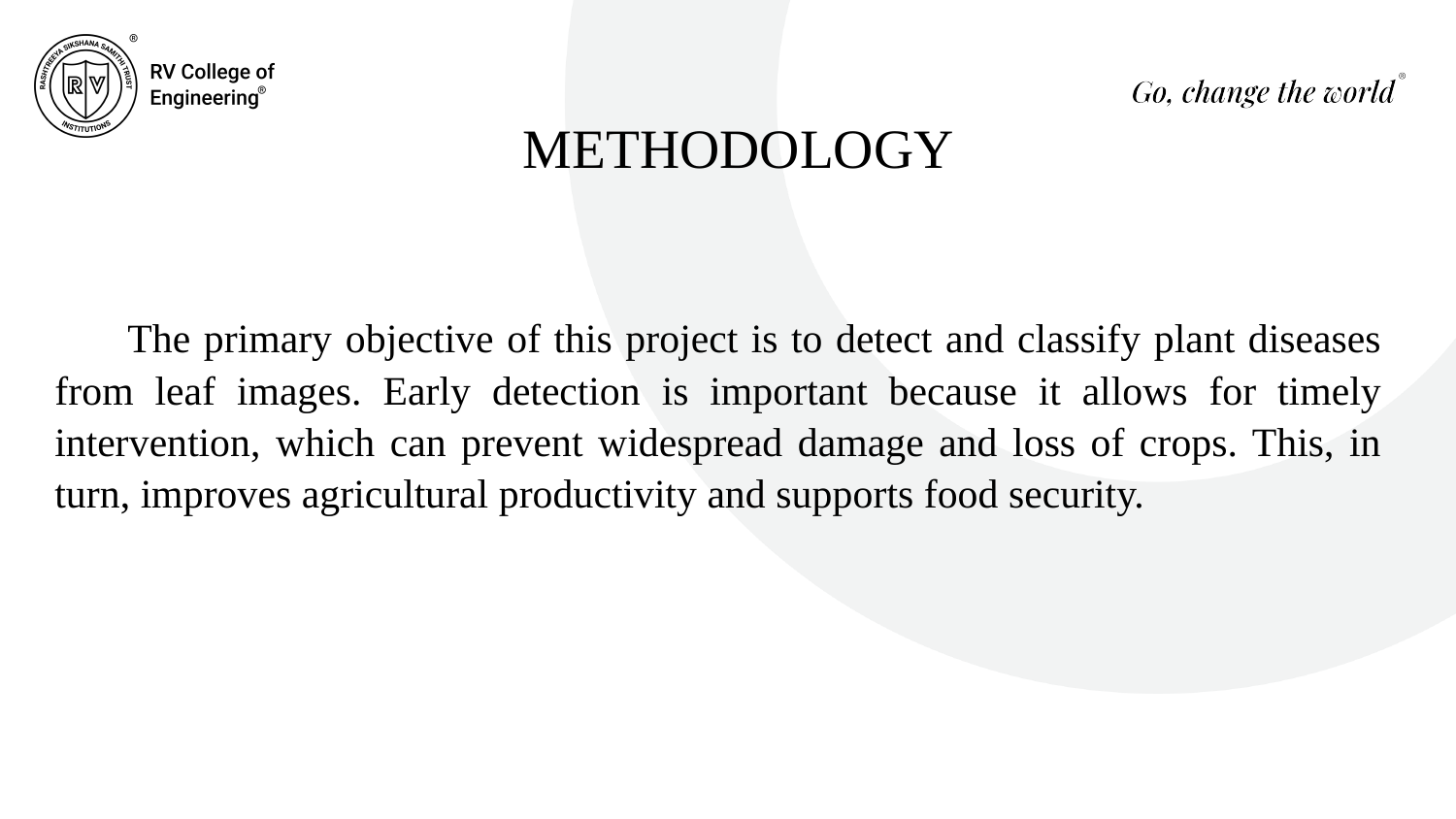

# METHODOLOGY

The primary objective of this project is to detect and classify plant diseases from leaf images. Early detection is important because it allows for timely intervention, which can prevent widespread damage and loss of crops. This, in turn, improves agricultural productivity and supports food security.